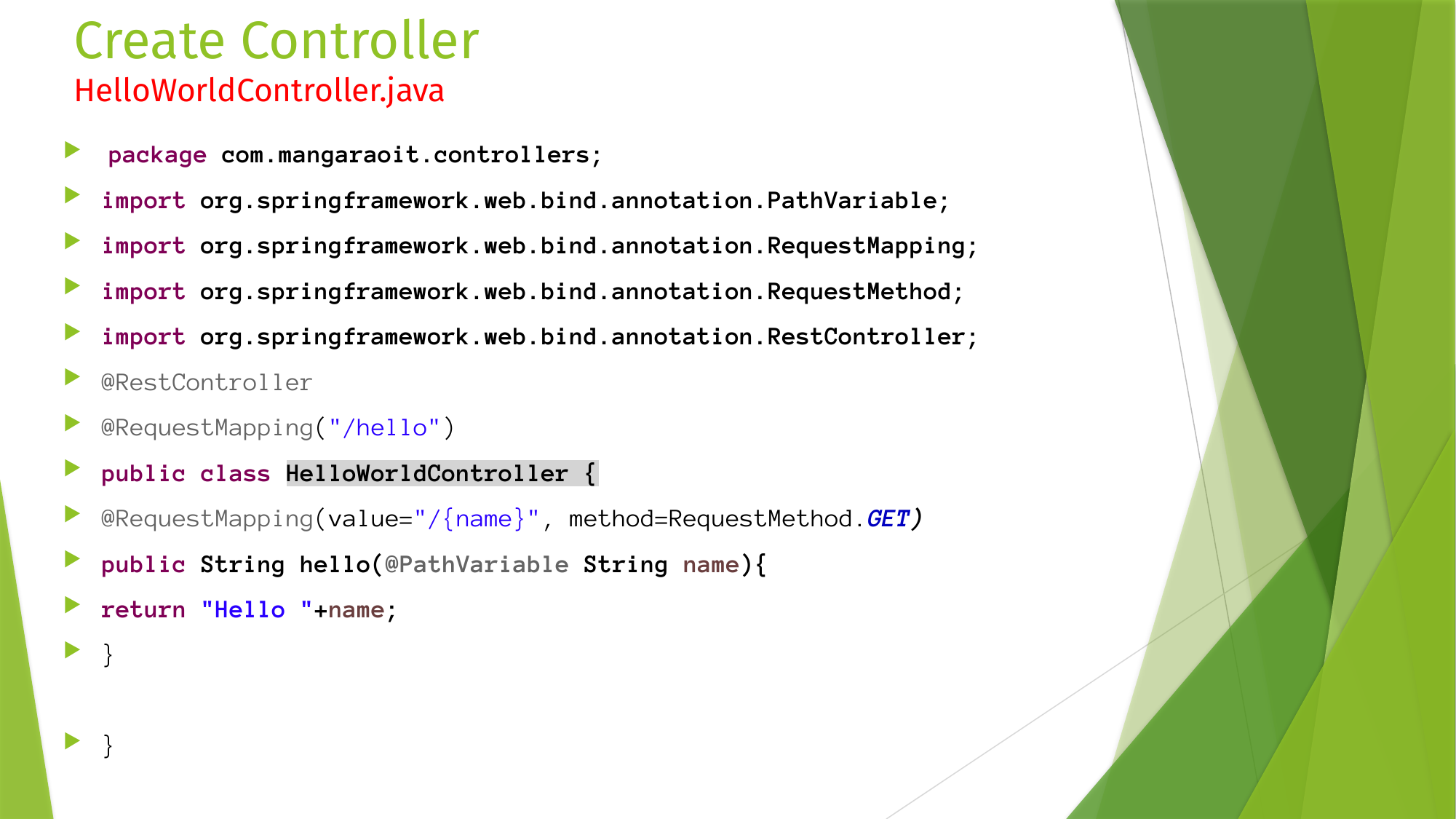

# Create Controller HelloWorldController.java
 package com.mangaraoit.controllers;
import org.springframework.web.bind.annotation.PathVariable;
import org.springframework.web.bind.annotation.RequestMapping;
import org.springframework.web.bind.annotation.RequestMethod;
import org.springframework.web.bind.annotation.RestController;
@RestController
@RequestMapping("/hello")
public class HelloWorldController {
@RequestMapping(value="/{name}", method=RequestMethod.GET)
public String hello(@PathVariable String name){
return "Hello "+name;
}

}